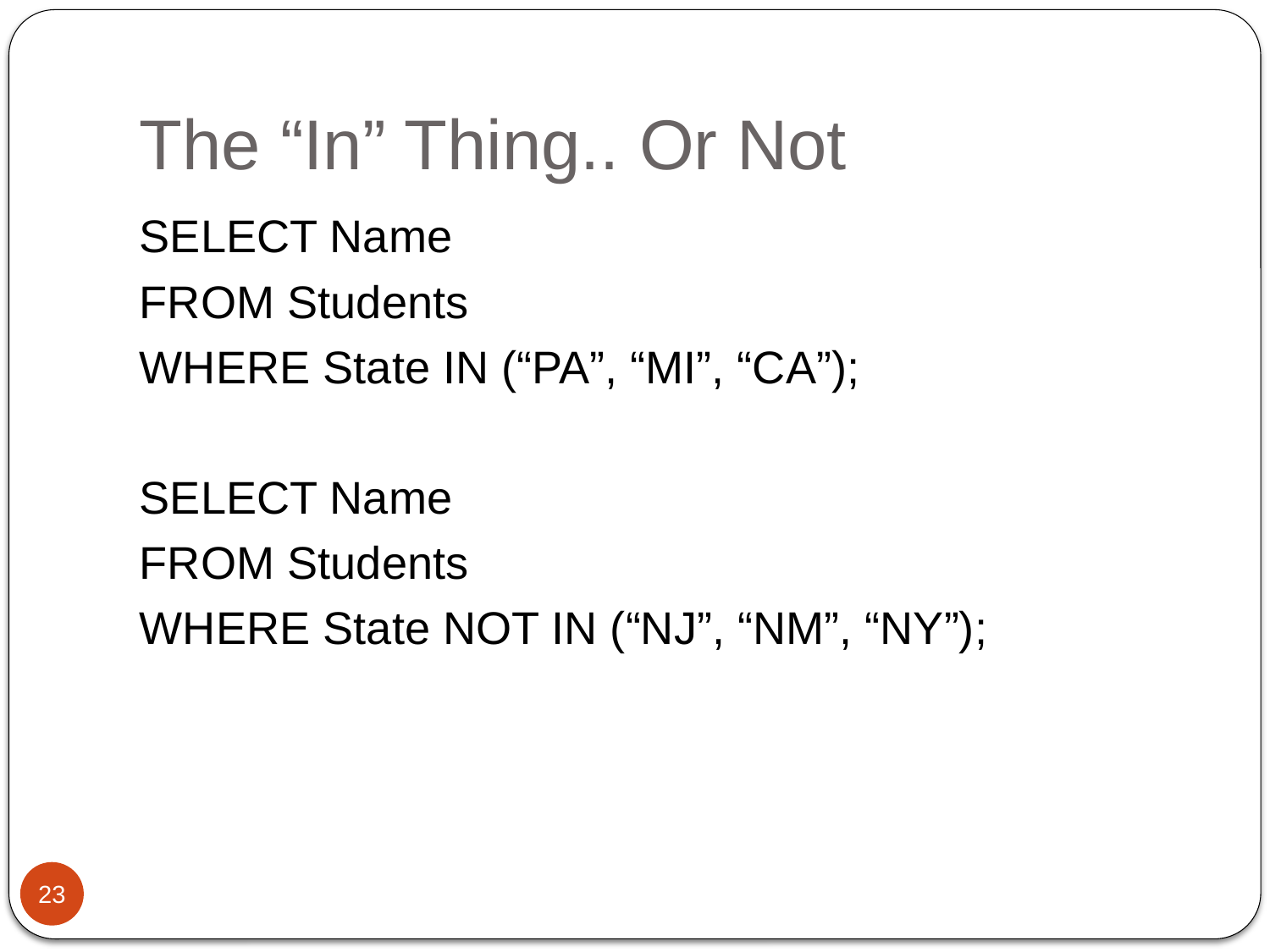

# The “In” Thing.. Or Not
SELECT Name
FROM Students
WHERE State IN (“PA”, “MI”, “CA”);

SELECT Name
FROM Students
WHERE State NOT IN (“NJ”, “NM”, “NY”);

23